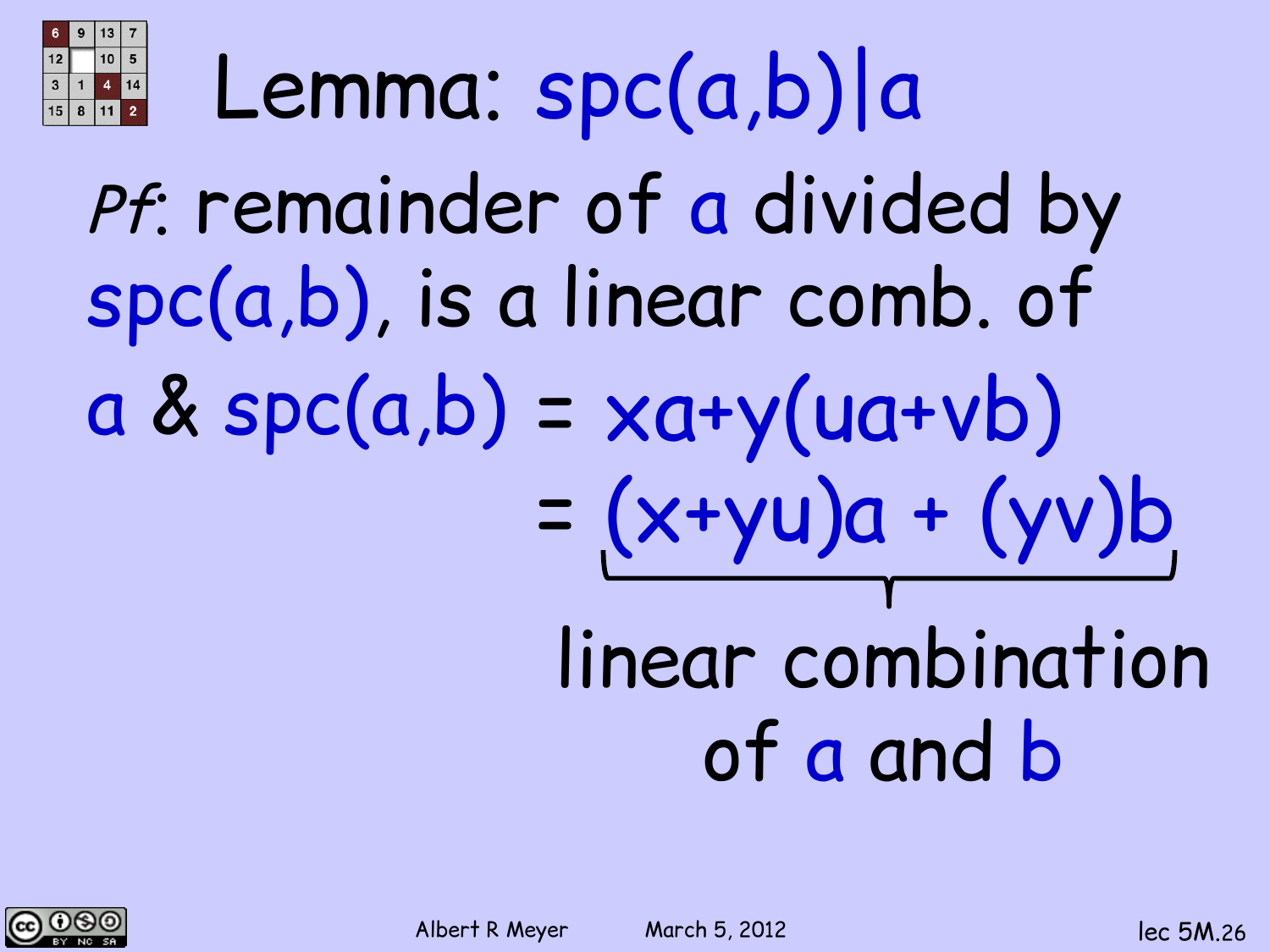

# Lemma: spc(a,b)|a
Pf: remainder of a divided by spc(a,b), is a linear comb. of
a & spc(a,b)
= xa+y(ua+vb)
= (x+yu)a + (yv)b

linear combination
of a and b
lec 5M.26